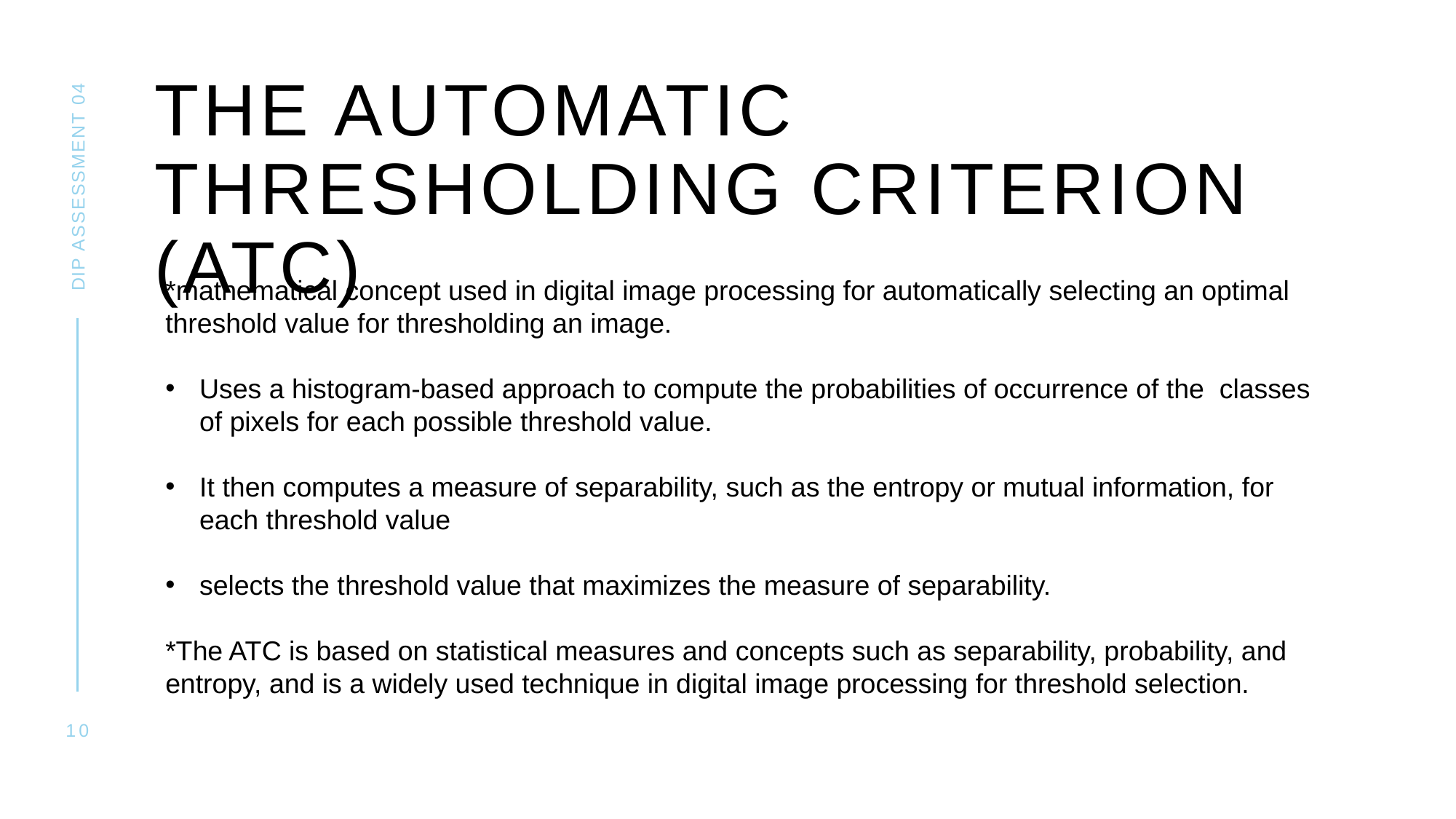

# The Automatic Thresholding Criterion (ATC)
Dip Assessment 04
*mathematical concept used in digital image processing for automatically selecting an optimal threshold value for thresholding an image.

Uses a histogram-based approach to compute the probabilities of occurrence of the  classes of pixels for each possible threshold value.

It then computes a measure of separability, such as the entropy or mutual information, for each threshold value

selects the threshold value that maximizes the measure of separability.

*The ATC is based on statistical measures and concepts such as separability, probability, and entropy, and is a widely used technique in digital image processing for threshold selection.
10